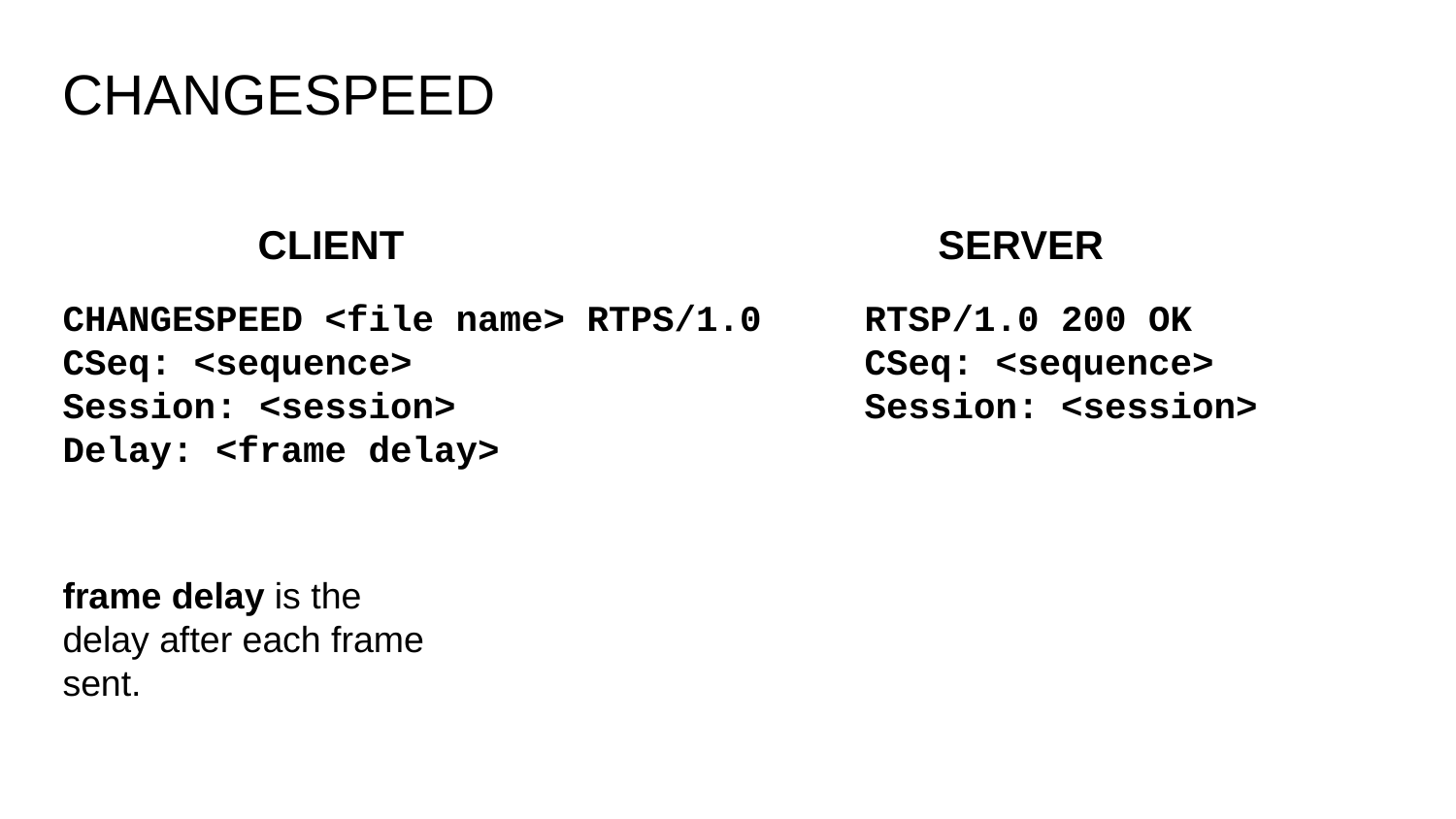

# CHANGESPEED
CLIENT
SERVER
CHANGESPEED <file name> RTPS/1.0
CSeq: <sequence>
Session: <session>
Delay: <frame delay>
RTSP/1.0 200 OK
CSeq: <sequence>
Session: <session>
frame delay is the delay after each frame sent.